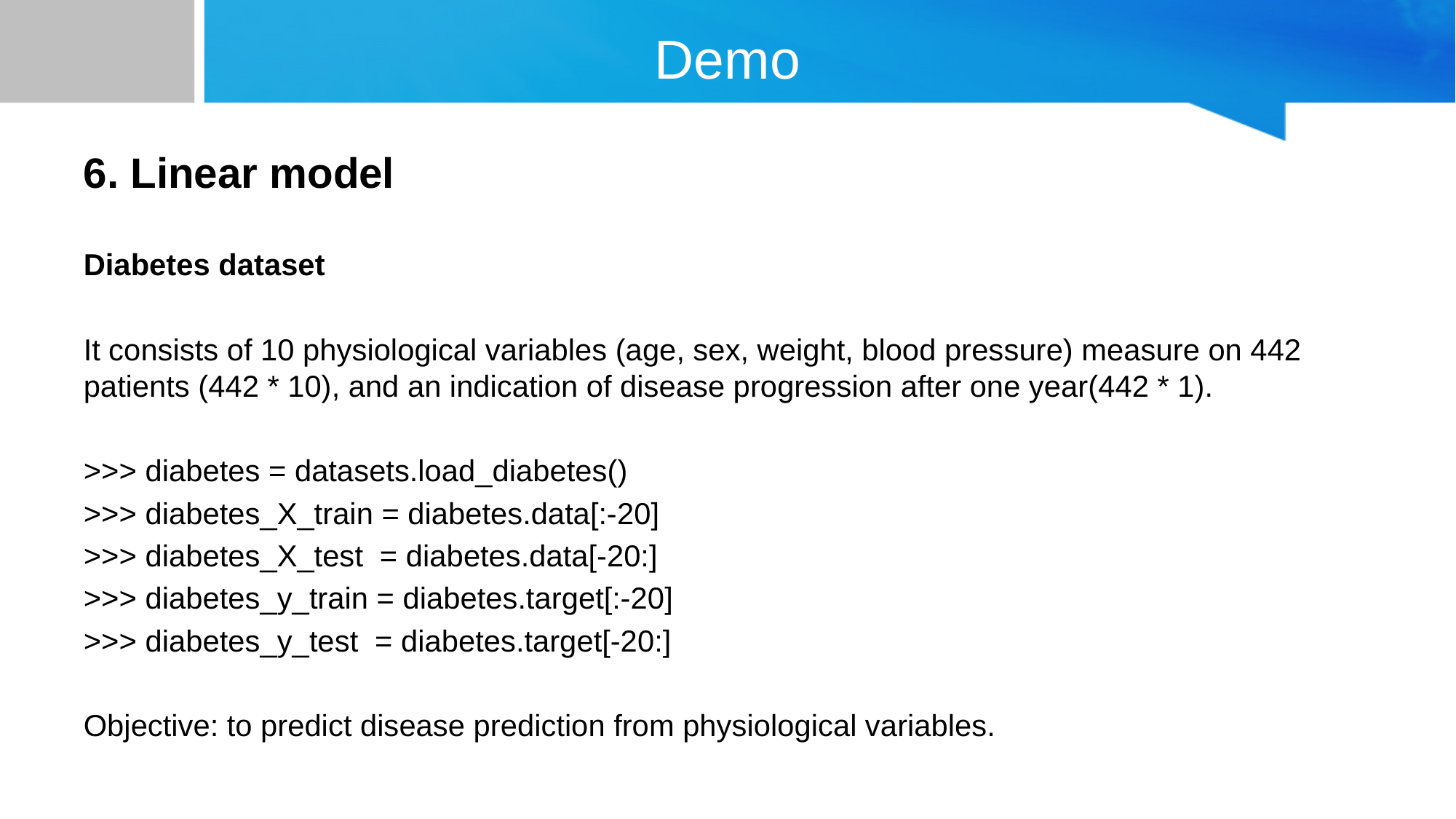

# Demo
6. Linear model

Diabetes dataset

It consists of 10 physiological variables (age, sex, weight, blood pressure) measure on 442 patients (442 * 10), and an indication of disease progression after one year(442 * 1).

>>> diabetes = datasets.load_diabetes()
>>> diabetes_X_train = diabetes.data[:-20]
>>> diabetes_X_test  = diabetes.data[-20:]
>>> diabetes_y_train = diabetes.target[:-20]
>>> diabetes_y_test  = diabetes.target[-20:]

Objective: to predict disease prediction from physiological variables.